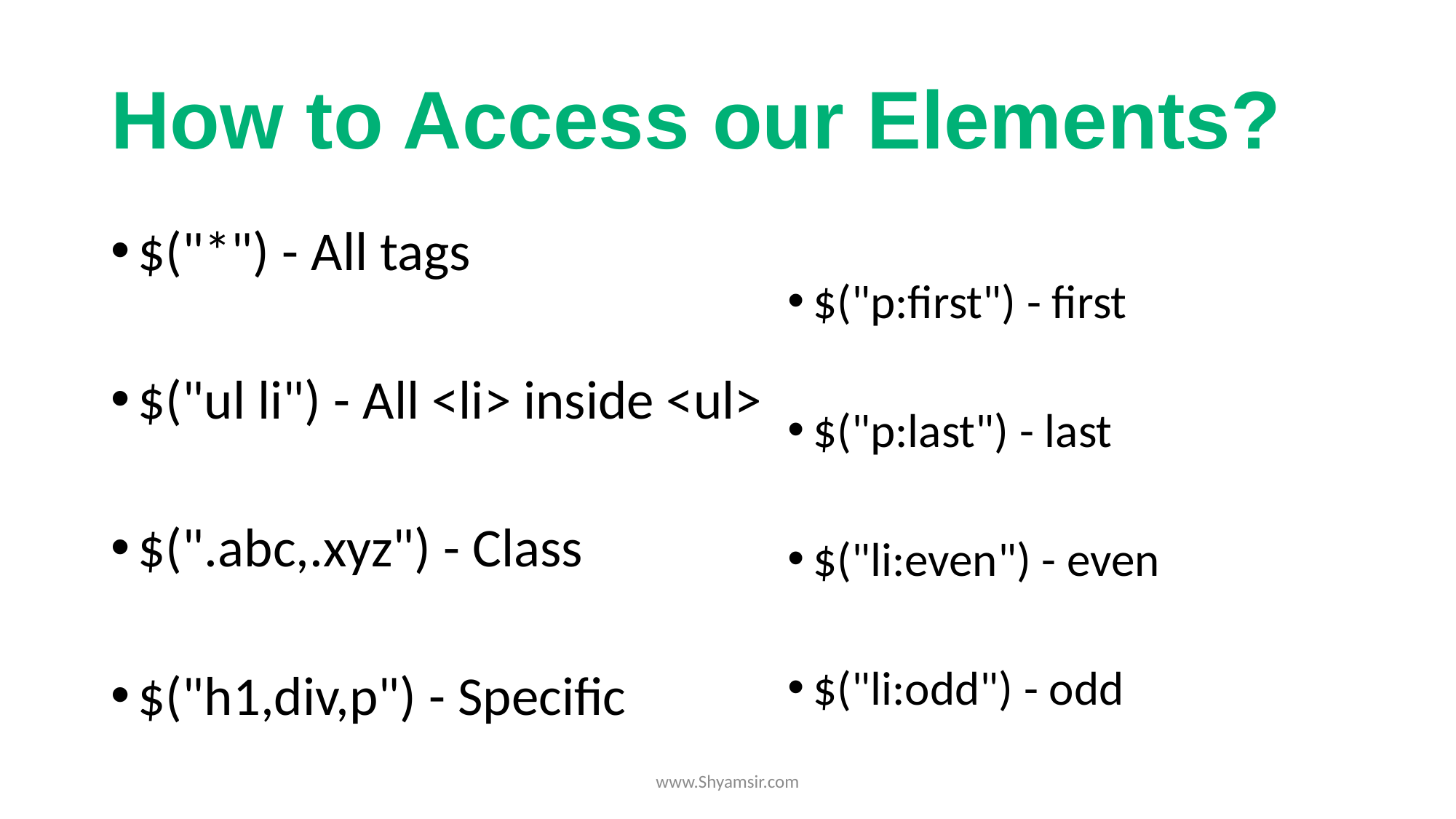

# How to Access our Elements?

$("p:first") - first

$("p:last") - last

$("li:even") - even

$("li:odd") - odd
$("*") - All tags

$("ul li") - All <li> inside <ul>

$(".abc,.xyz") - Class

$("h1,div,p") - Specific
www.Shyamsir.com